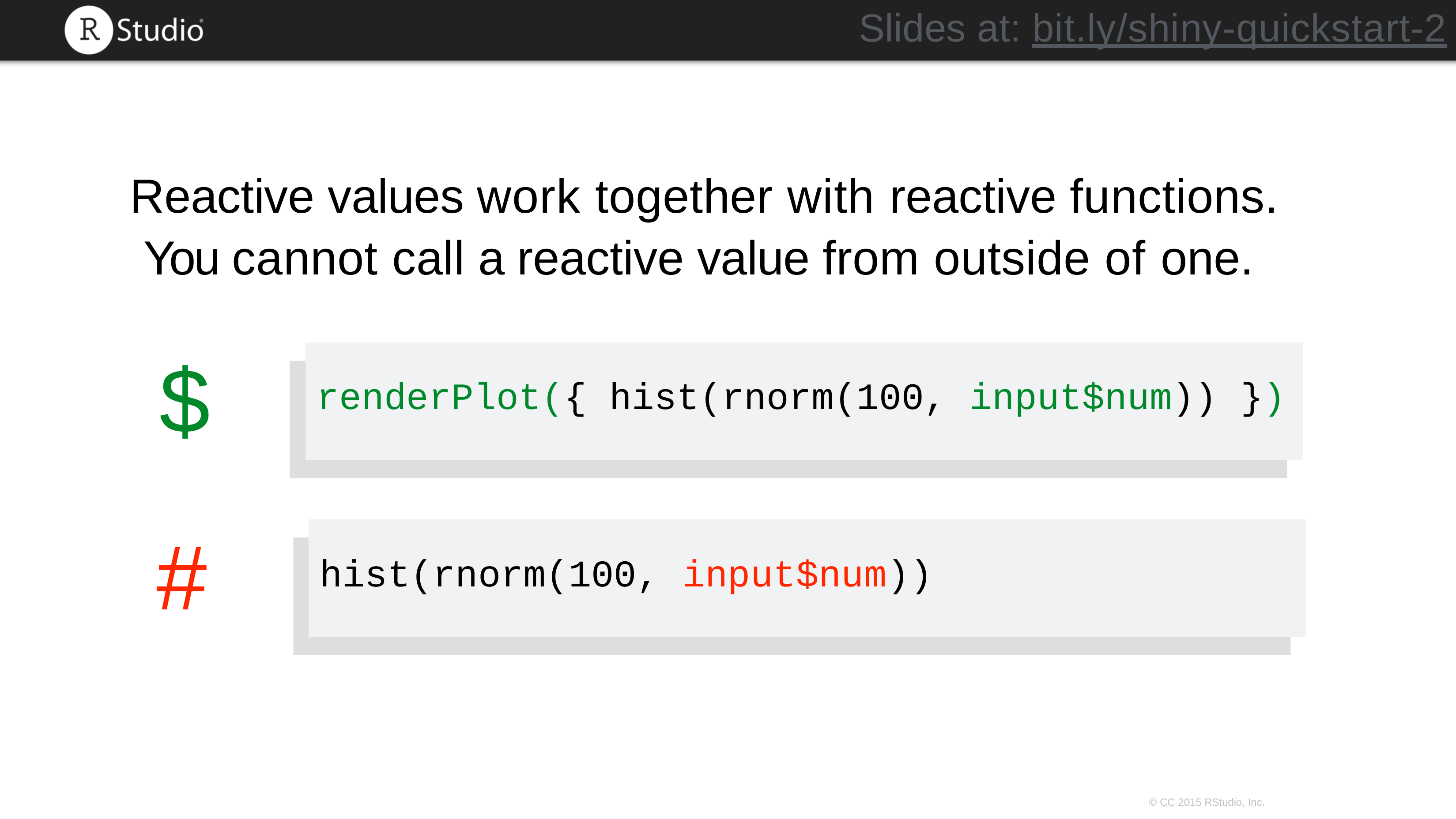

Slides at: bit.ly/shiny-quickstart-2

# Reactive values work together with reactive functions.  You cannot call a reactive value from outside of one.
$

renderPlot({ hist(rnorm(100, input$num)) })
#

hist(rnorm(100, input$num))
© CC 2015 RStudio, Inc.